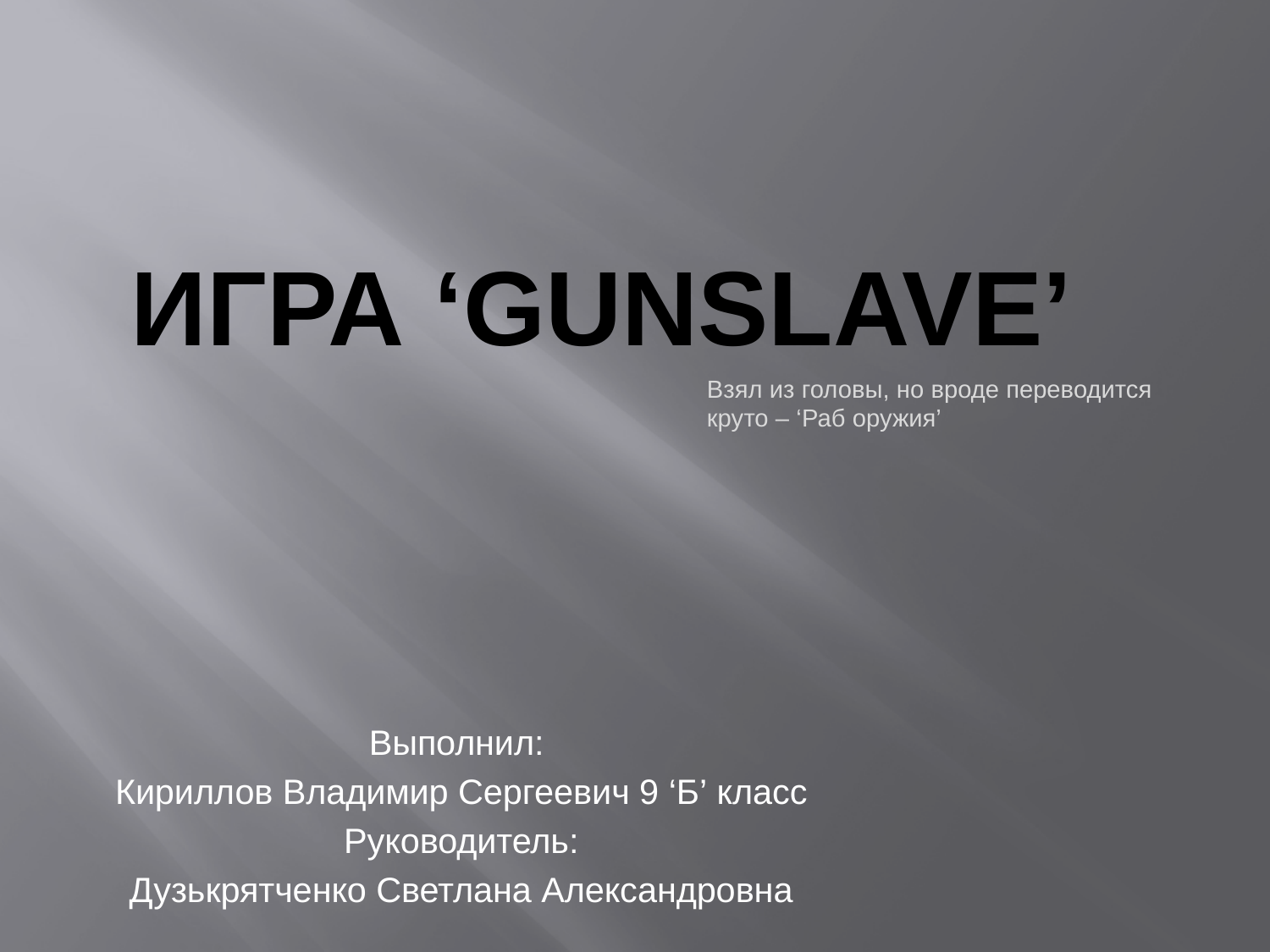

# Игра ‘GUNSLAVE’
Взял из головы, но вроде переводится круто – ‘Раб оружия’
Выполнил:
Кириллов Владимир Сергеевич 9 ‘Б’ класс
Руководитель:
Дузькрятченко Светлана Александровна